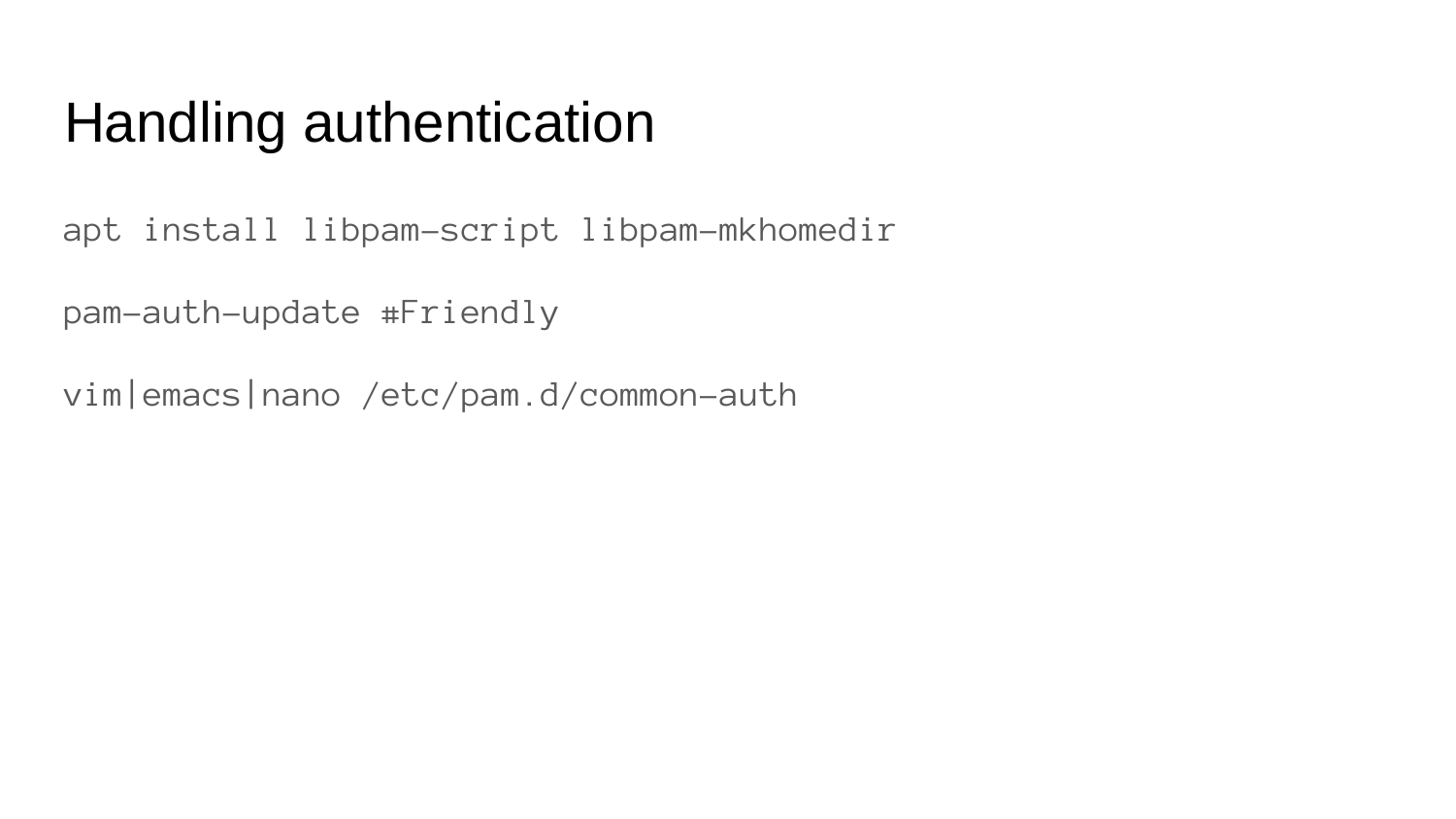

# Handling authentication
apt install libpam-script libpam-mkhomedir
pam-auth-update #Friendly
vim|emacs|nano /etc/pam.d/common-auth